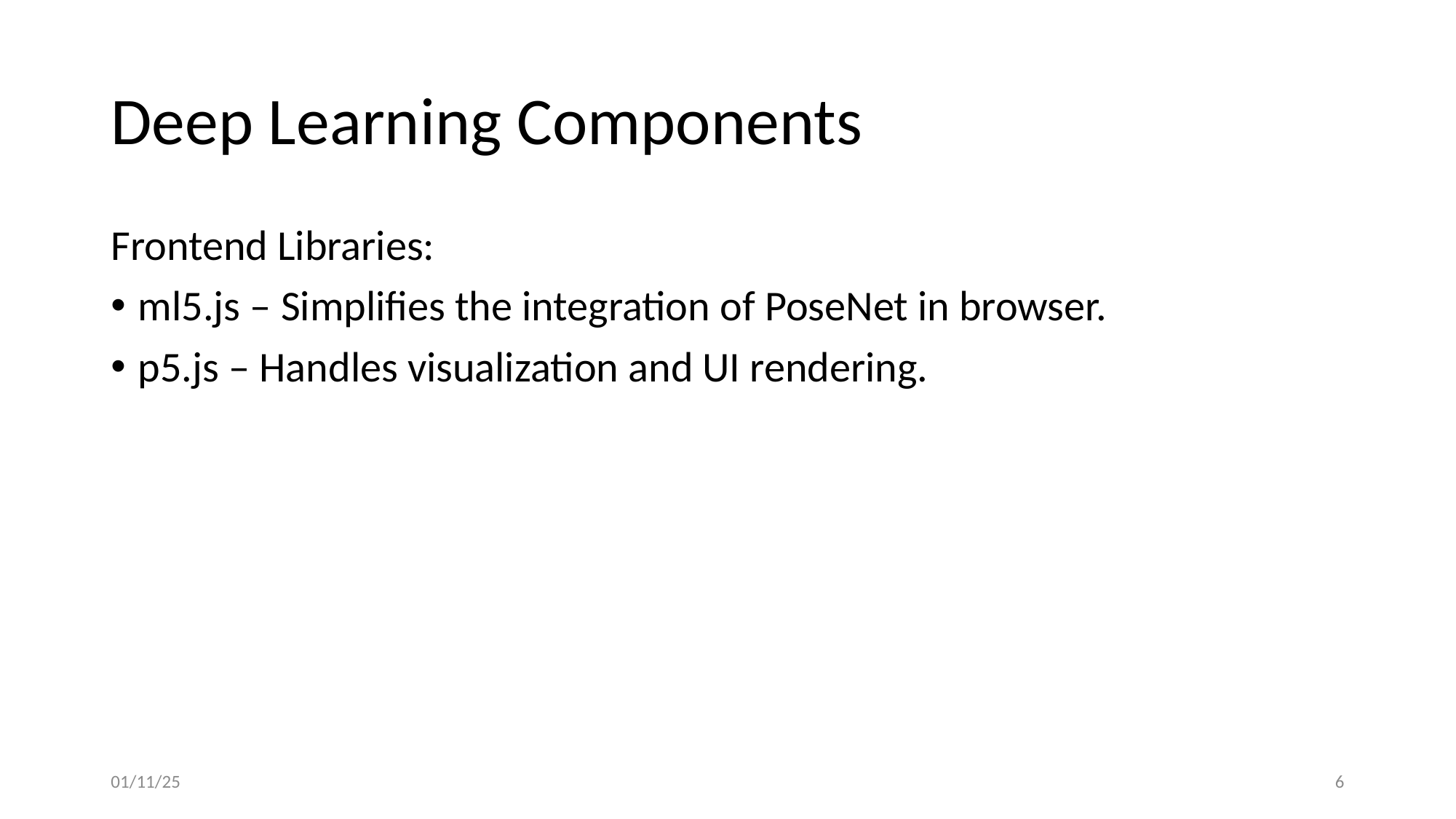

# Deep Learning Components
Frontend Libraries:
ml5.js – Simplifies the integration of PoseNet in browser.
p5.js – Handles visualization and UI rendering.

01/11/25
6